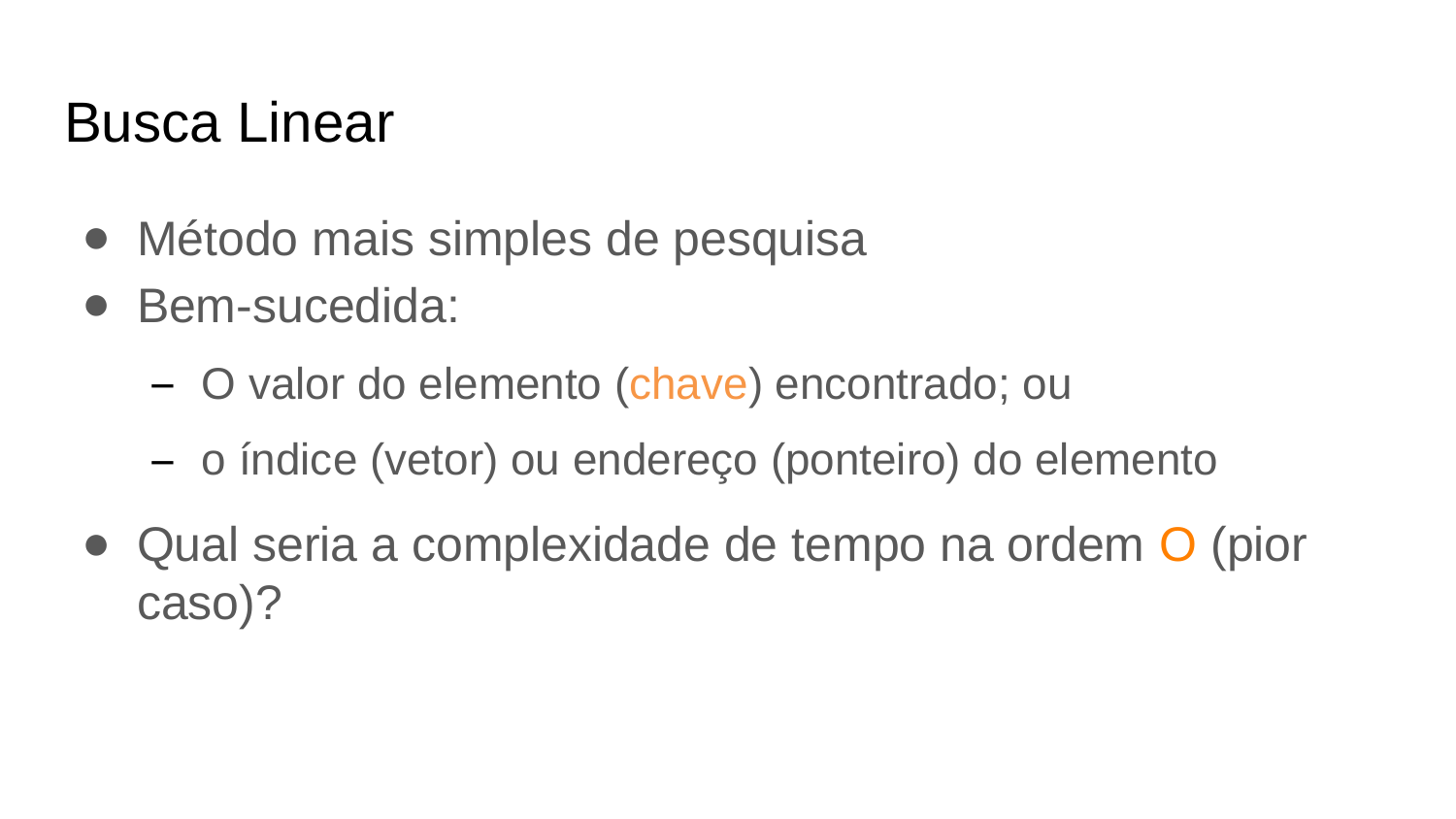

Busca Linear
Método mais simples de pesquisa
Bem-sucedida:
O valor do elemento (chave) encontrado; ou
o índice (vetor) ou endereço (ponteiro) do elemento
Qual seria a complexidade de tempo na ordem O (pior caso)?